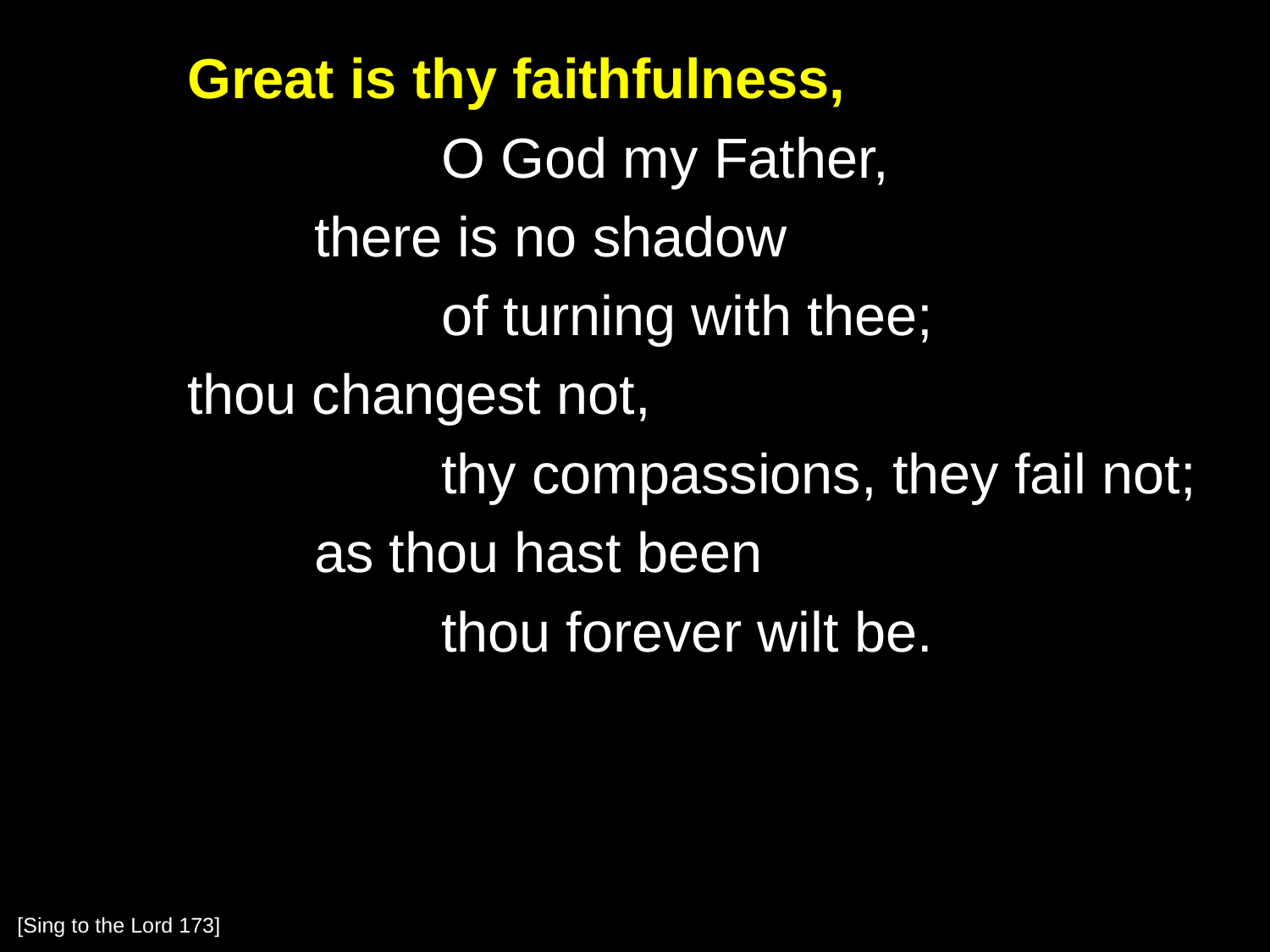

Great is thy faithfulness,
			O God my Father,
		there is no shadow
			of turning with thee;
	thou changest not,
			thy compassions, they fail not;
		as thou hast been
			thou forever wilt be.
[Sing to the Lord 173]